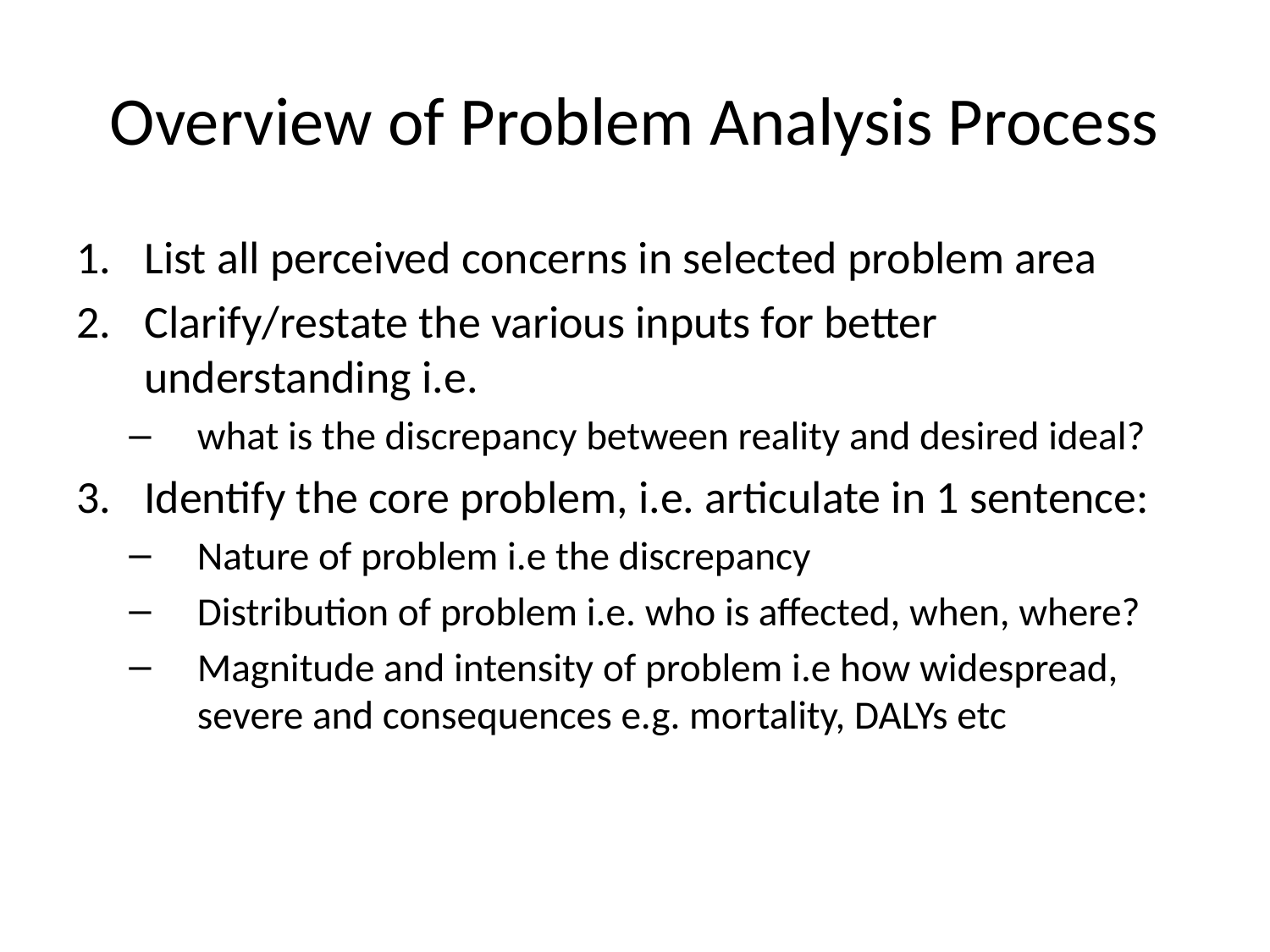

# Overview of Problem Analysis Process
List all perceived concerns in selected problem area
Clarify/restate the various inputs for better understanding i.e.
what is the discrepancy between reality and desired ideal?
Identify the core problem, i.e. articulate in 1 sentence:
Nature of problem i.e the discrepancy
Distribution of problem i.e. who is affected, when, where?
Magnitude and intensity of problem i.e how widespread, severe and consequences e.g. mortality, DALYs etc